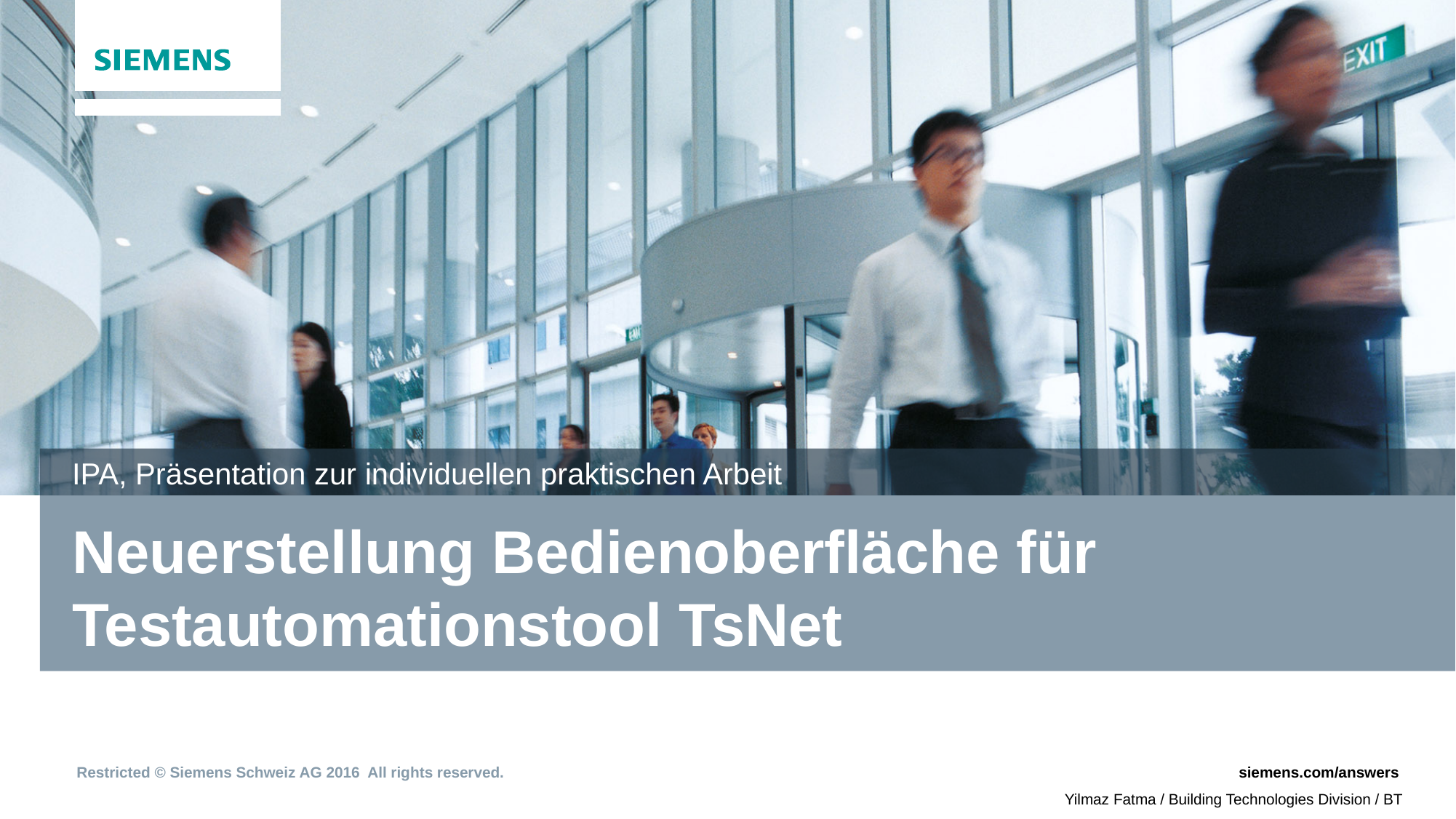

IPA, Präsentation zur individuellen praktischen Arbeit
# Neuerstellung Bedienoberfläche für Testautomationstool TsNet